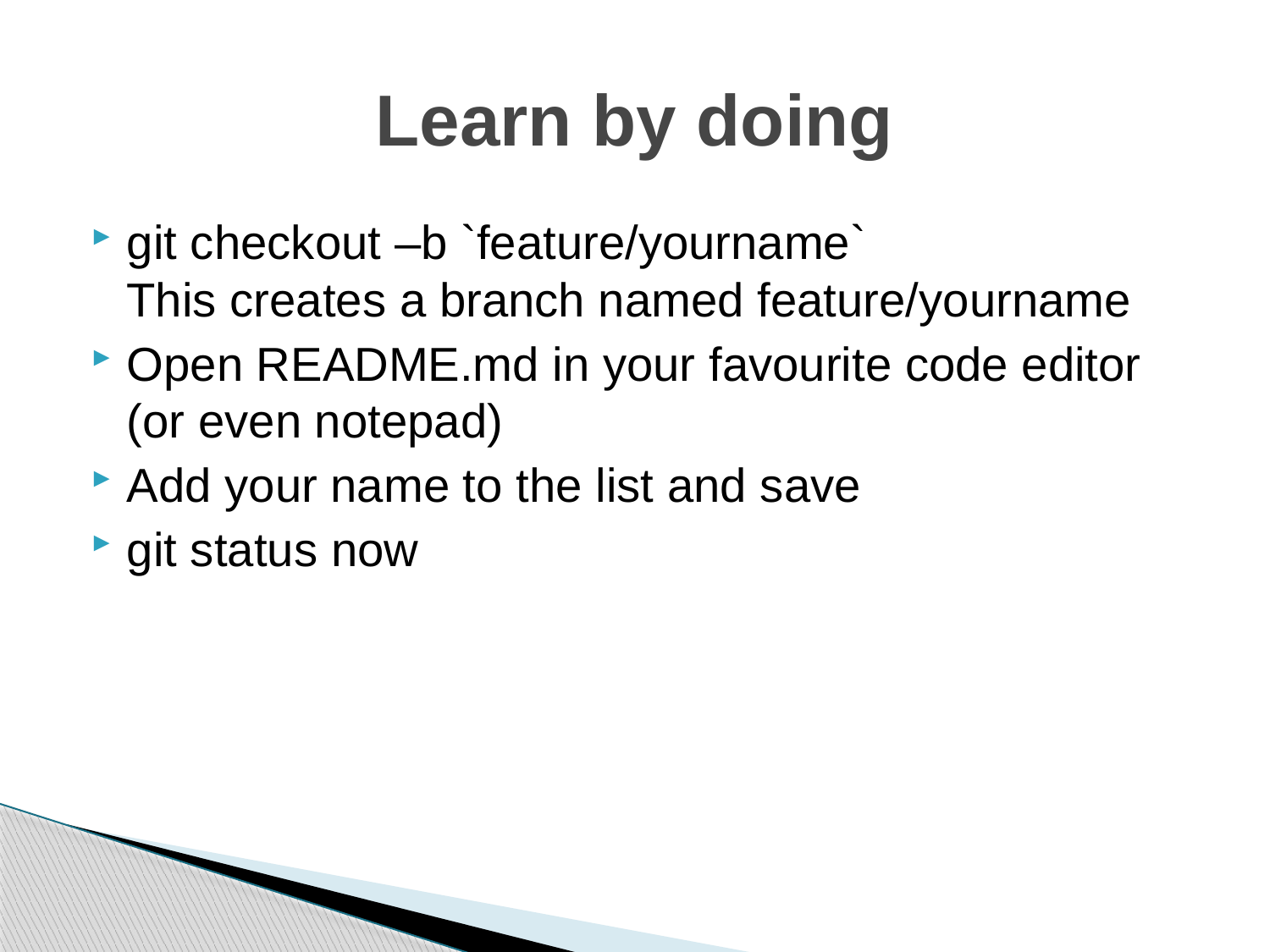

# Learn by doing
git checkout –b `feature/yourname`
This creates a branch named feature/yourname
Open README.md in your favourite code editor (or even notepad)
Add your name to the list and save
git status now